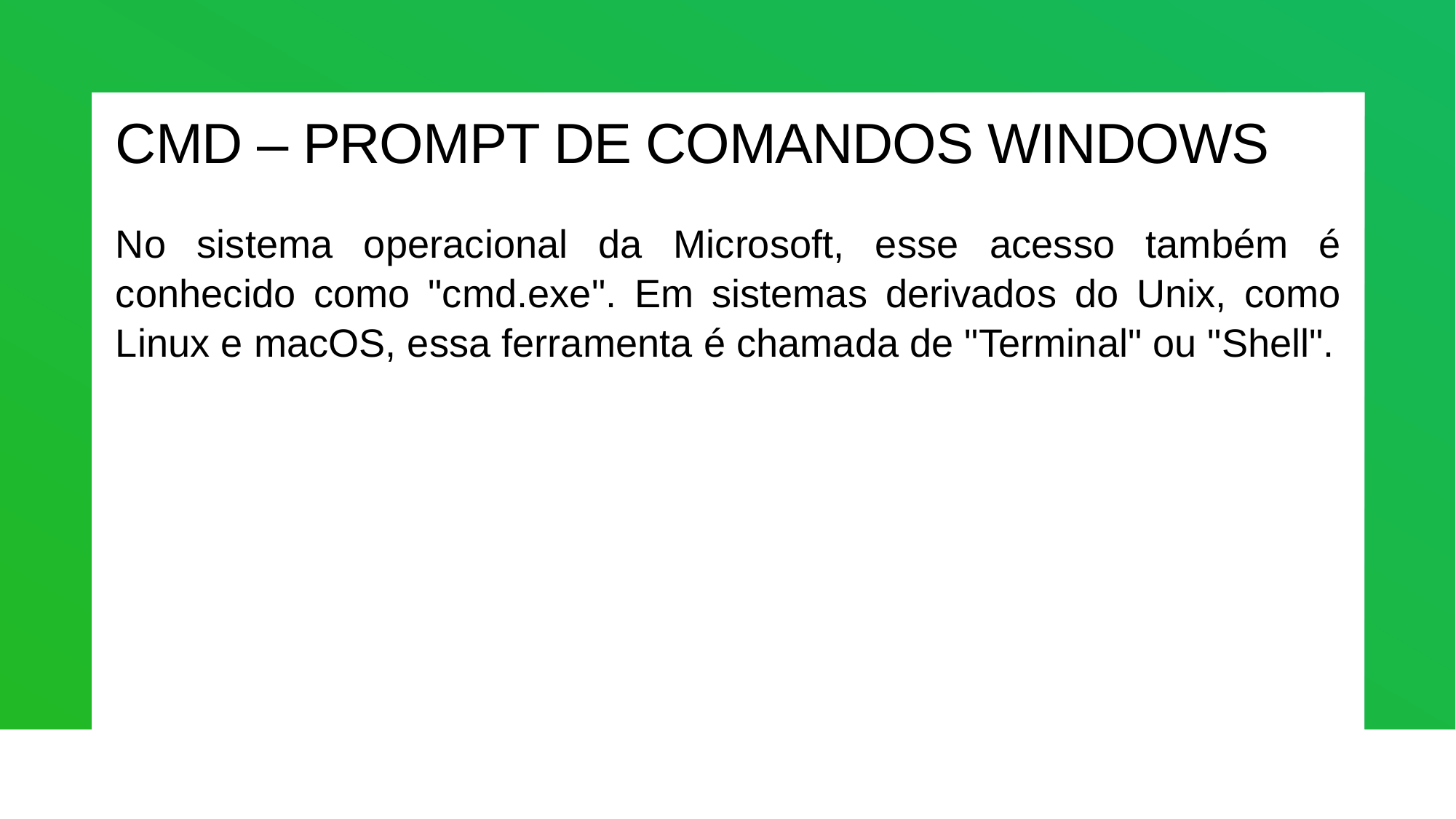

# CMD – PROMPT DE COMANDOS WINDOWS
No sistema operacional da Microsoft, esse acesso também é conhecido como "cmd.exe". Em sistemas derivados do Unix, como Linux e macOS, essa ferramenta é chamada de "Terminal" ou "Shell".